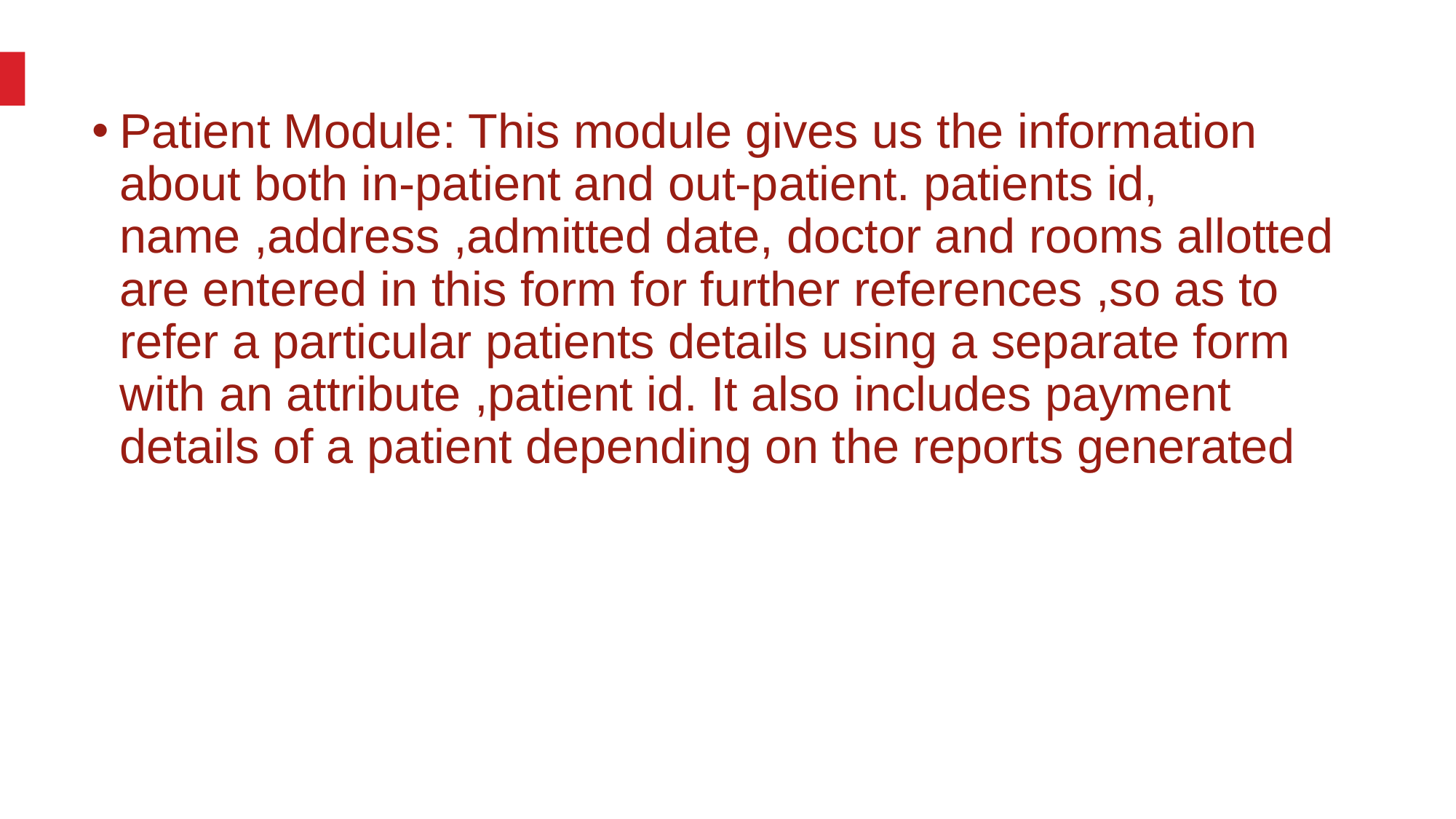

Patient Module: This module gives us the information about both in-patient and out-patient. patients id, name ,address ,admitted date, doctor and rooms allotted are entered in this form for further references ,so as to refer a particular patients details using a separate form with an attribute ,patient id. It also includes payment details of a patient depending on the reports generated